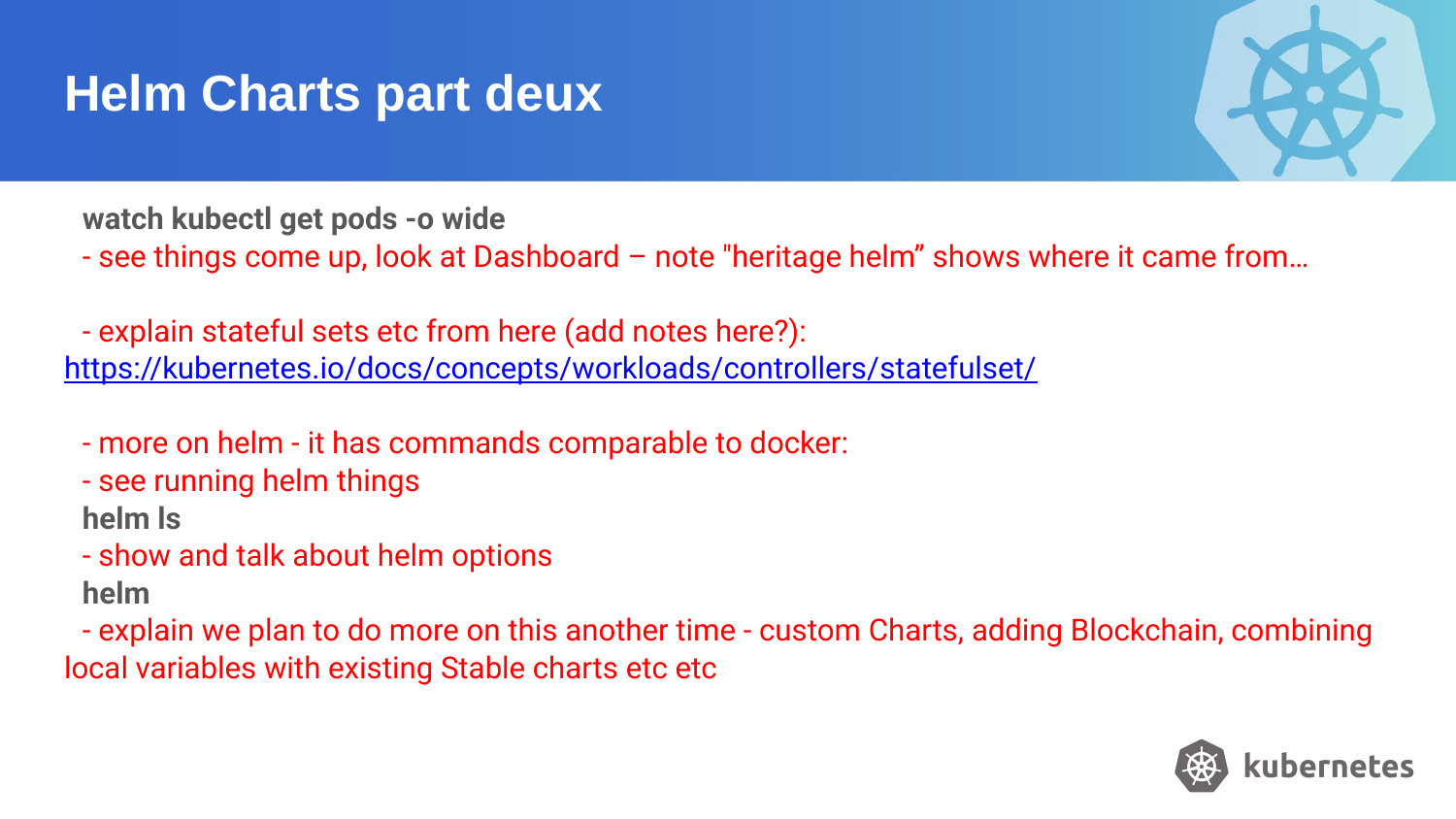

# Helm Charts part deux
watch kubectl get pods -o wide
- see things come up, look at Dashboard – note "heritage helm” shows where it came from…
- explain stateful sets etc from here (add notes here?): https://kubernetes.io/docs/concepts/workloads/controllers/statefulset/

- more on helm - it has commands comparable to docker:
- see running helm things
helm ls
- show and talk about helm options
helm
- explain we plan to do more on this another time - custom Charts, adding Blockchain, combining local variables with existing Stable charts etc etc